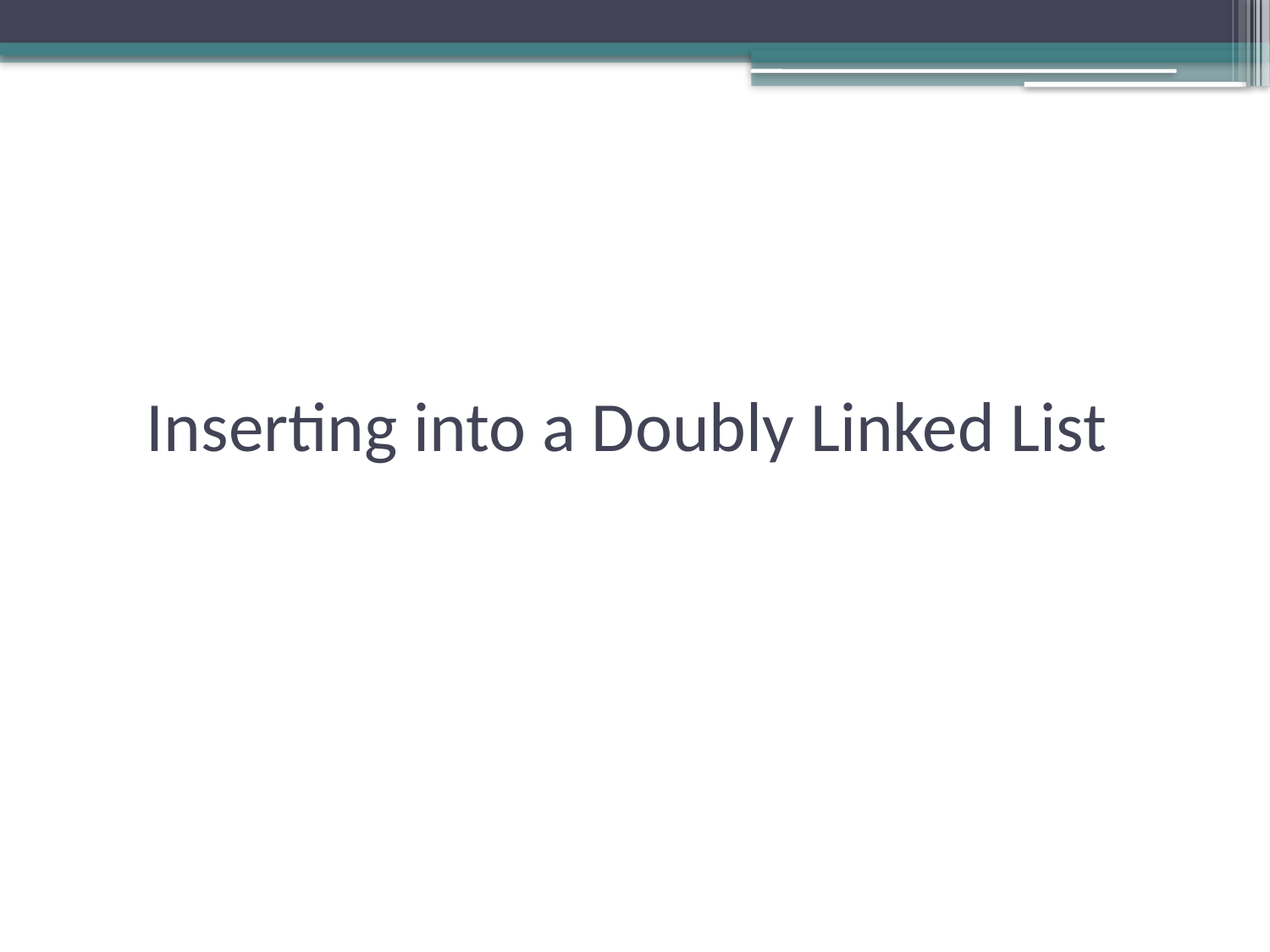

# Inserting into a Doubly Linked List